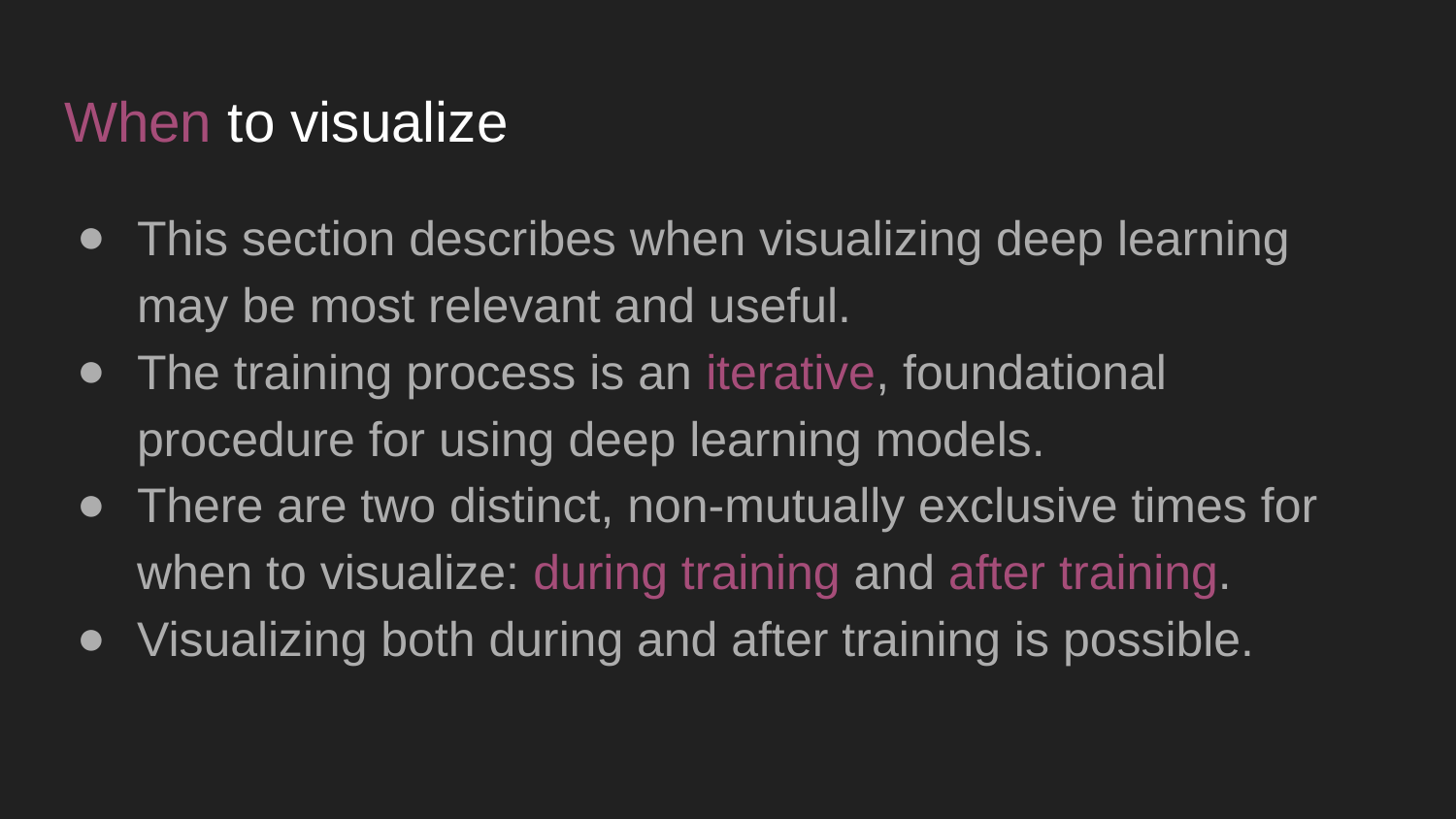

# When to visualize
This section describes when visualizing deep learning may be most relevant and useful.
The training process is an iterative, foundational procedure for using deep learning models.
There are two distinct, non-mutually exclusive times for when to visualize: during training and after training.
Visualizing both during and after training is possible.